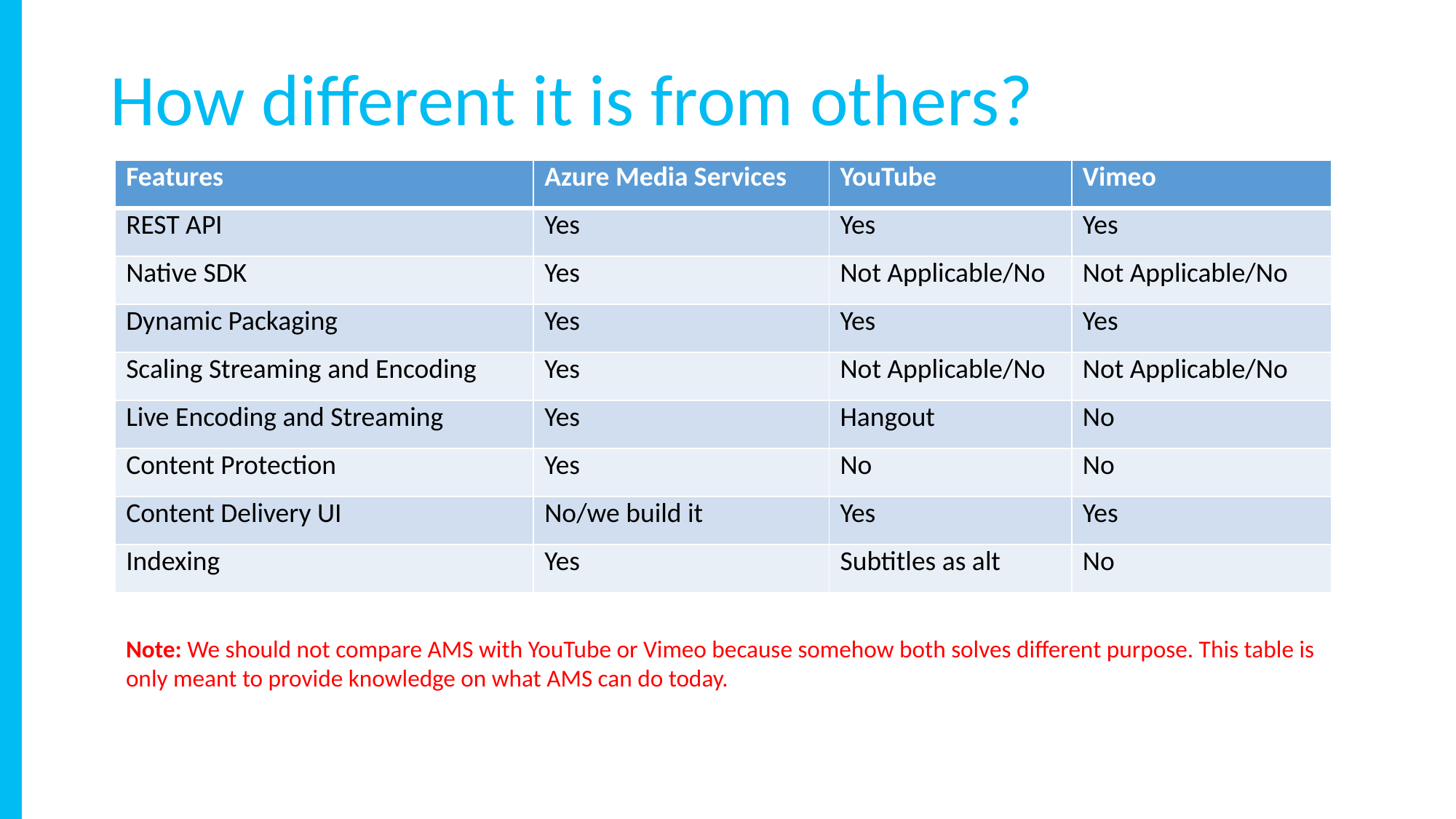

How different it is from others?
| Features | Azure Media Services | YouTube | Vimeo |
| --- | --- | --- | --- |
| REST API | Yes | Yes | Yes |
| Native SDK | Yes | Not Applicable/No | Not Applicable/No |
| Dynamic Packaging | Yes | Yes | Yes |
| Scaling Streaming and Encoding | Yes | Not Applicable/No | Not Applicable/No |
| Live Encoding and Streaming | Yes | Hangout | No |
| Content Protection | Yes | No | No |
| Content Delivery UI | No/we build it | Yes | Yes |
| Indexing | Yes | Subtitles as alt | No |
Note: We should not compare AMS with YouTube or Vimeo because somehow both solves different purpose. This table is only meant to provide knowledge on what AMS can do today.